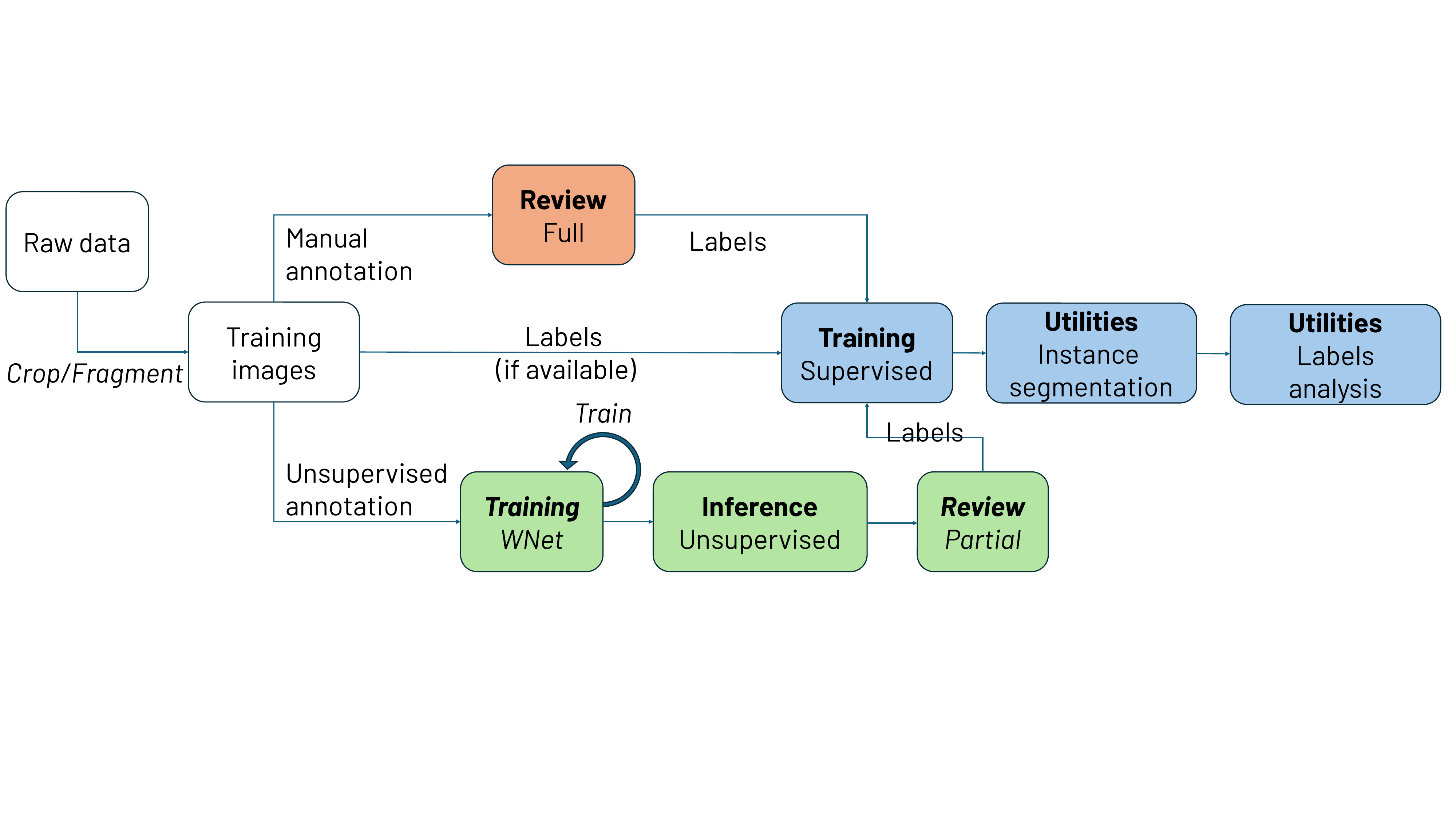

Review
Full
Raw data
Manual
annotation
Labels
Training
images
Training
Supervised
Utilities
Instance
segmentation
Utilities
Labels
analysis
Labels
 (if available)
Crop/Fragment
Train

Training
WNet
Inference
Unsupervised
Review
Partial
Labels
Unsupervised
annotation